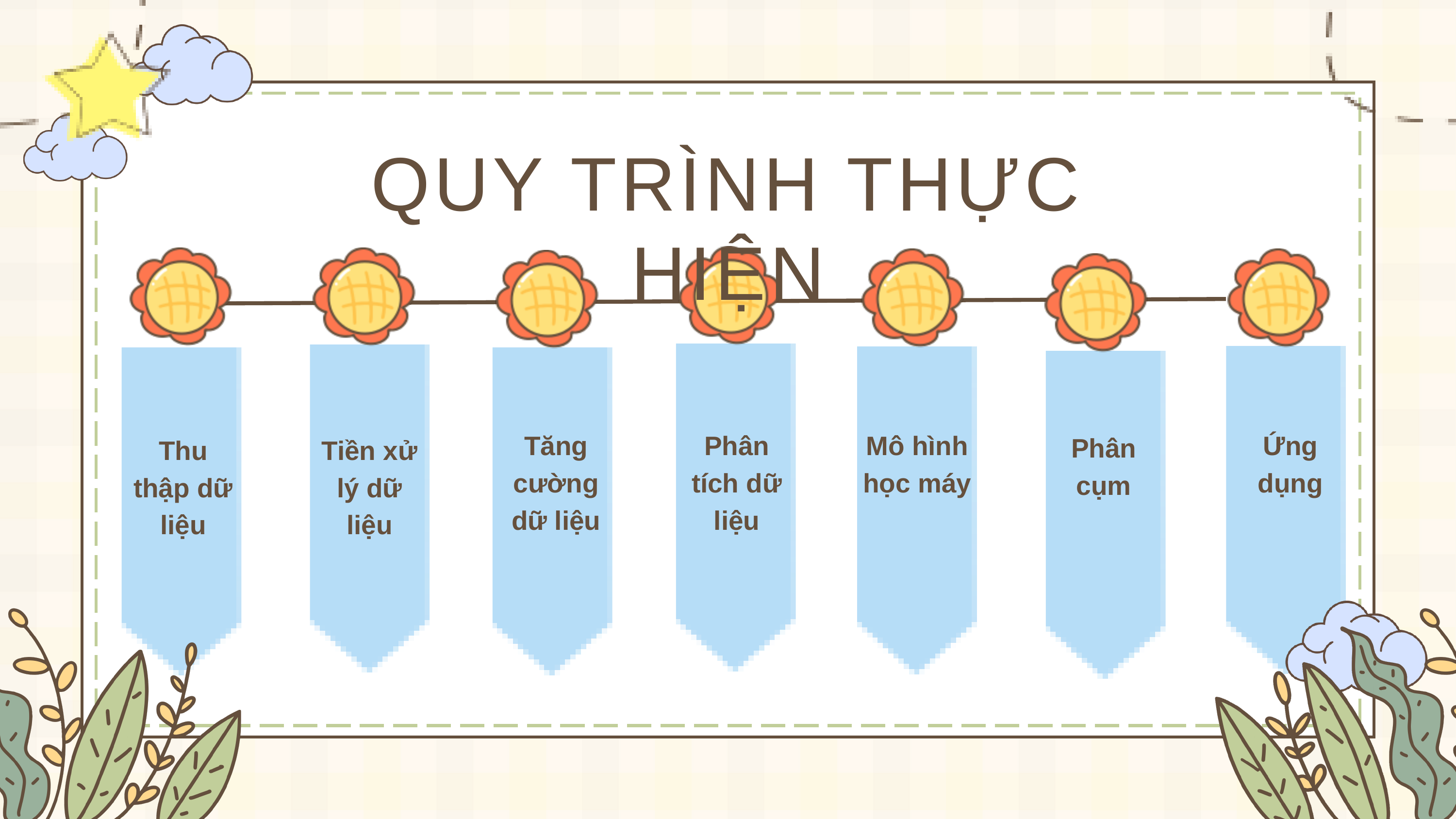

QUY TRÌNH THỰC HIỆN

Tăng cường dữ liệu
Phân tích dữ liệu
Mô hình học máy
Ứng dụng
Phân cụm
Thu thập dữ liệu
Tiền xử lý dữ liệu